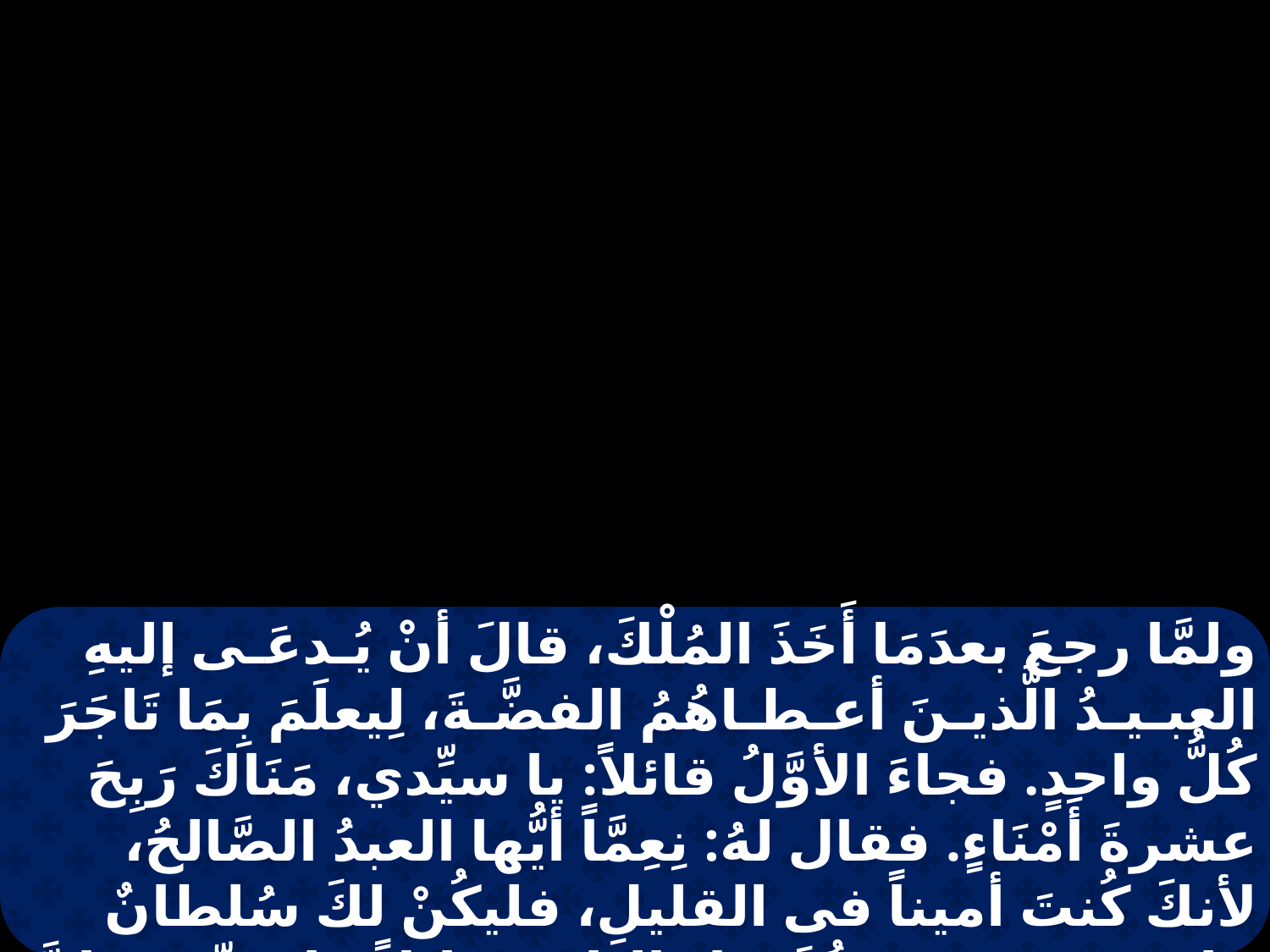

ولمَّا رجعَ بعدَمَا أَخَذَ المُلْكَ، قالَ أنْ يُـدعَـى إليهِ العبـيـدُ الَّذيـنَ أعـطـاهُمُ الفضَّـةَ، لِيعلَمَ بِمَا تَاجَرَ كُلُّ واحدٍ. فجاءَ الأوَّلُ قائلاً: يا سيِّدي، مَنَاكَ رَبِحَ عشرةَ أَمْنَاءٍ. فقال لهُ: نِعِمَّاً أيُّها العبدُ الصَّالحُ، لأنكَ كُنتَ أميناً فى القليلِ، فليكُنْ لكَ سُلطانٌ على عشرِ مُدنٍ. ثُمَّ جاءَ الثاني قائلاً: يا سيِّدي، إنَّ مَنَاكَ قد رَبِحَ خمسةَ أَمْنَاءٍ. فقالَ لهذا أيضاً: وكُنْ أنتَ على خمسِ مُدنٍ.